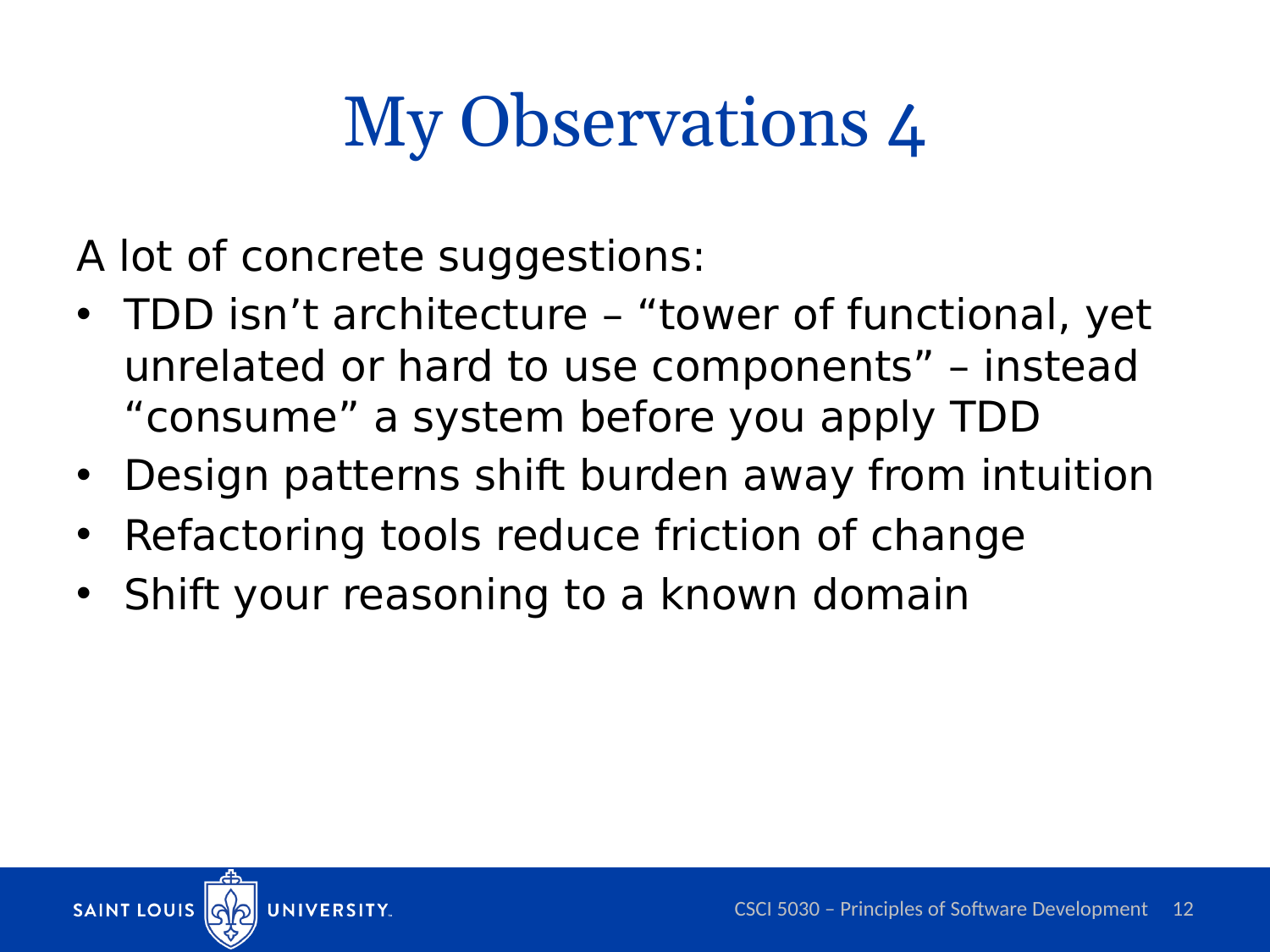

# My Observations 4
A lot of concrete suggestions:
TDD isn’t architecture – “tower of functional, yet unrelated or hard to use components” – instead “consume” a system before you apply TDD
Design patterns shift burden away from intuition
Refactoring tools reduce friction of change
Shift your reasoning to a known domain
CSCI 5030 – Principles of Software Development
12